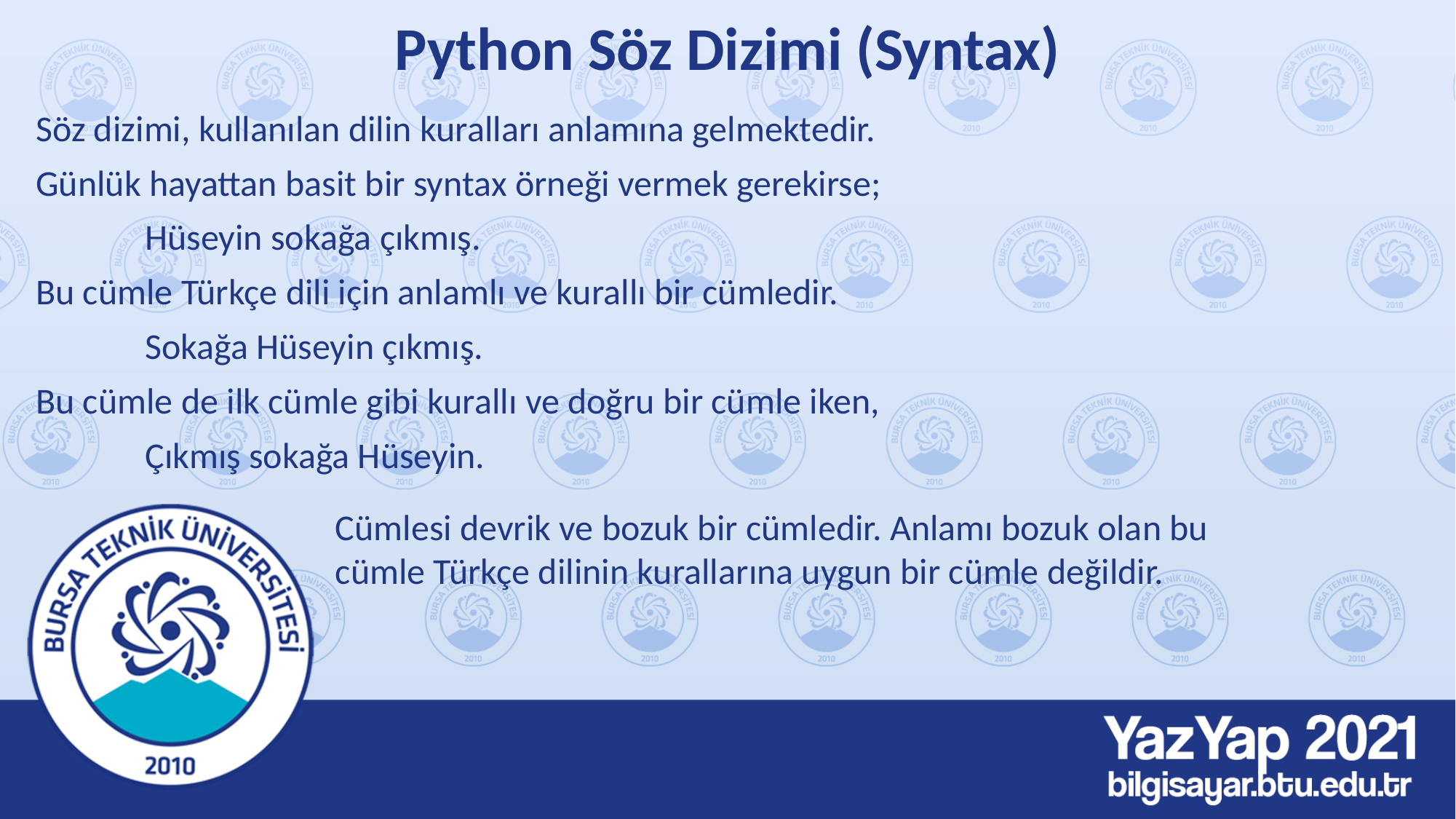

# Python Söz Dizimi (Syntax)
Söz dizimi, kullanılan dilin kuralları anlamına gelmektedir.
Günlük hayattan basit bir syntax örneği vermek gerekirse;
	Hüseyin sokağa çıkmış.
Bu cümle Türkçe dili için anlamlı ve kurallı bir cümledir.
	Sokağa Hüseyin çıkmış.
Bu cümle de ilk cümle gibi kurallı ve doğru bir cümle iken,
	Çıkmış sokağa Hüseyin.
Cümlesi devrik ve bozuk bir cümledir. Anlamı bozuk olan bu cümle Türkçe dilinin kurallarına uygun bir cümle değildir.